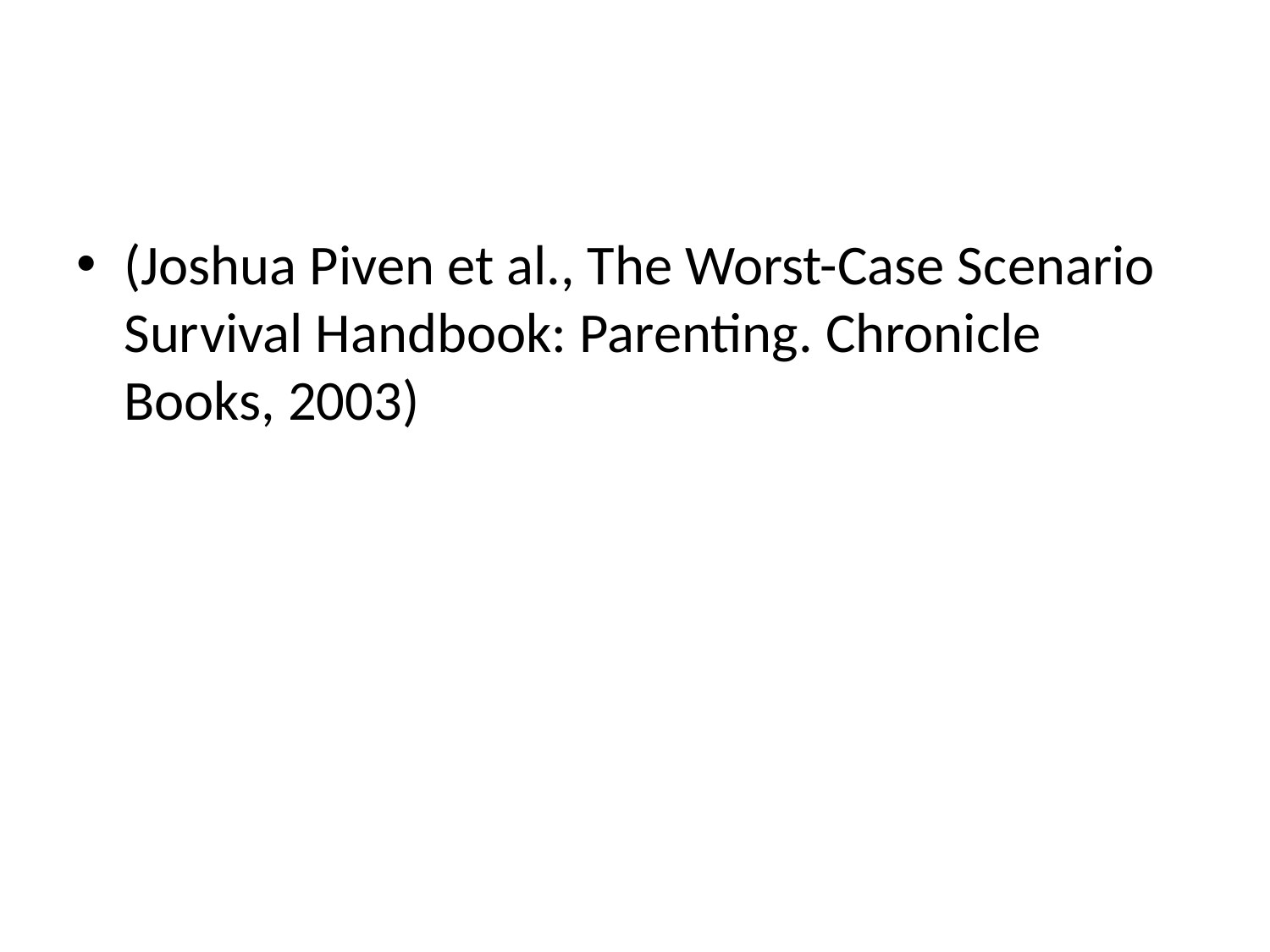

#
(Joshua Piven et al., The Worst-Case Scenario Survival Handbook: Parenting. Chronicle Books, 2003)